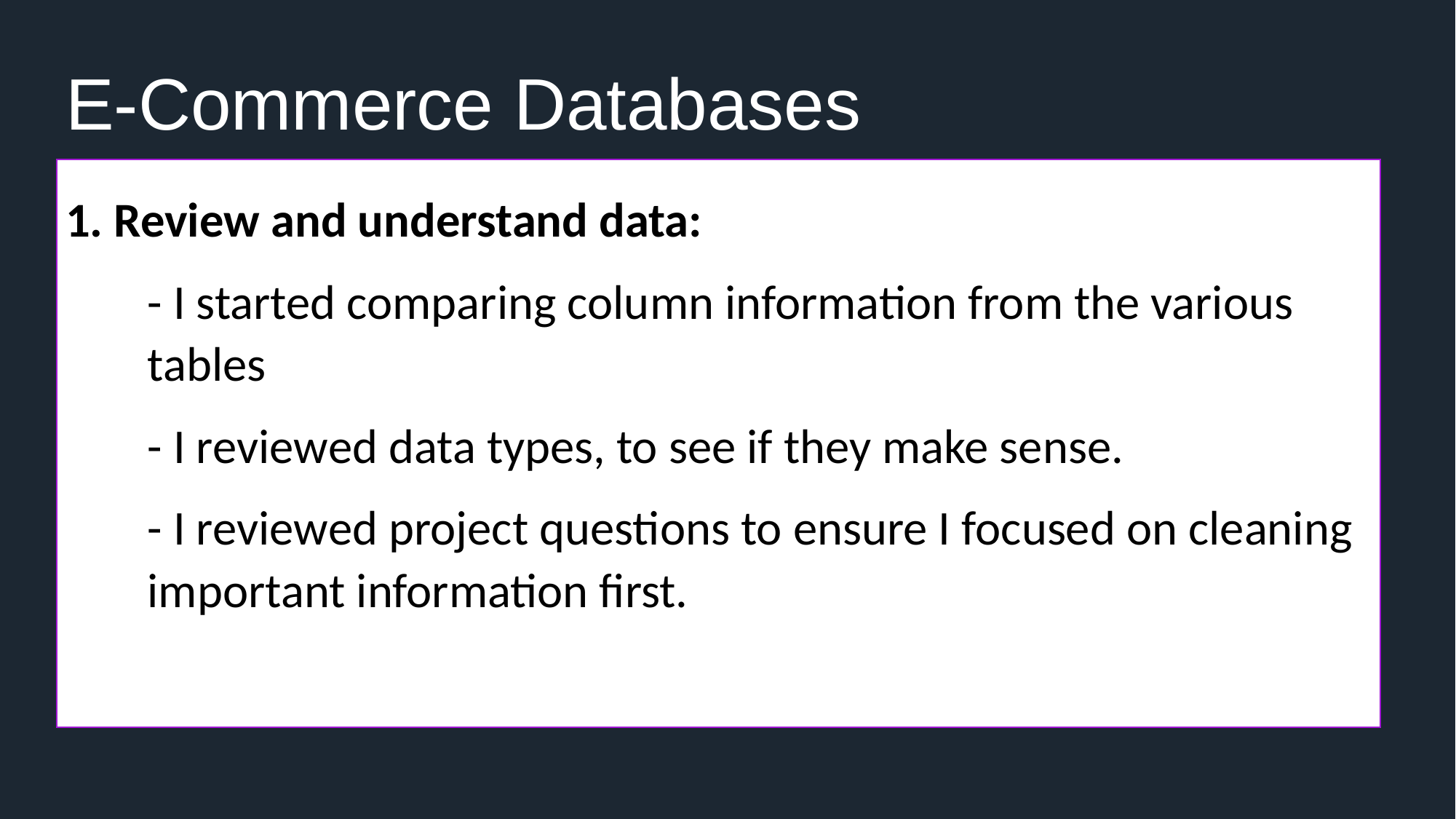

# E-Commerce Databases

1. Review and understand data:
- I started comparing column information from the various tables
- I reviewed data types, to see if they make sense.
- I reviewed project questions to ensure I focused on cleaning important information first.